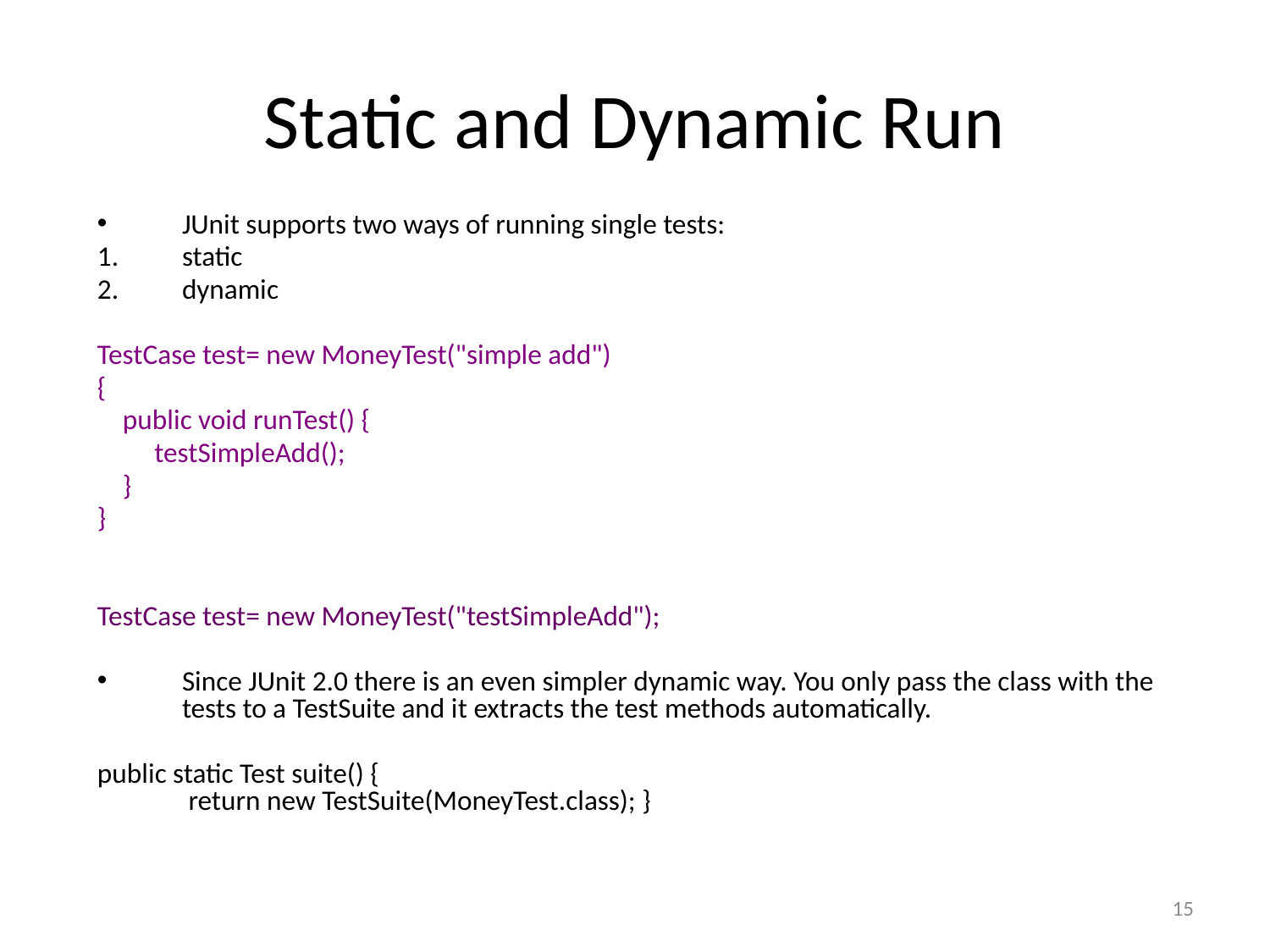

# Static and Dynamic Run
JUnit supports two ways of running single tests:
static
dynamic

TestCase test= new MoneyTest("simple add")
{
    public void runTest() {
         testSimpleAdd();
    }
}

TestCase test= new MoneyTest("testSimpleAdd");

Since JUnit 2.0 there is an even simpler dynamic way. You only pass the class with the tests to a TestSuite and it extracts the test methods automatically.

public static Test suite() {
 return new TestSuite(MoneyTest.class); }

15